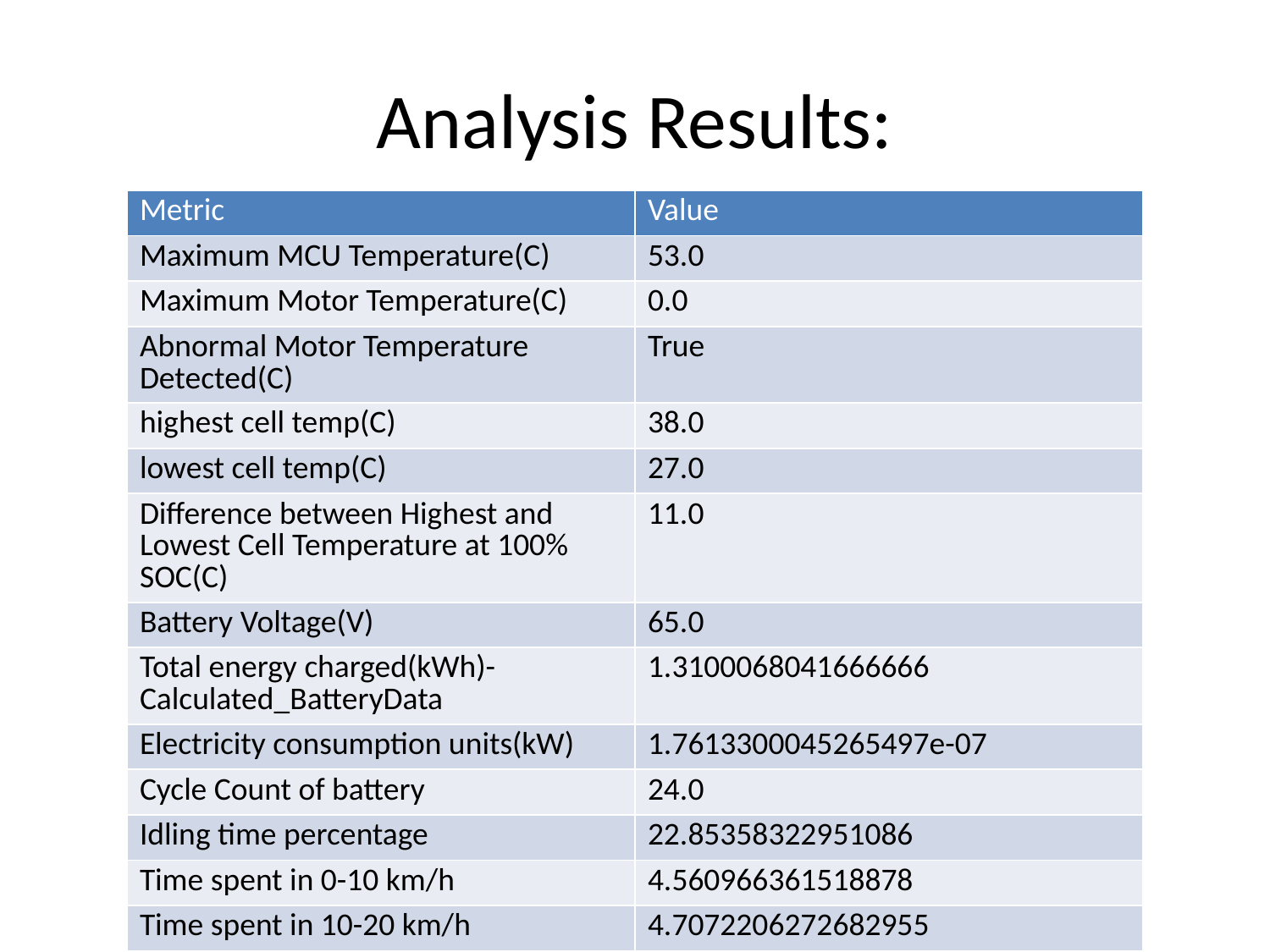

# Analysis Results:
| Metric | Value |
| --- | --- |
| Maximum MCU Temperature(C) | 53.0 |
| Maximum Motor Temperature(C) | 0.0 |
| Abnormal Motor Temperature Detected(C) | True |
| highest cell temp(C) | 38.0 |
| lowest cell temp(C) | 27.0 |
| Difference between Highest and Lowest Cell Temperature at 100% SOC(C) | 11.0 |
| Battery Voltage(V) | 65.0 |
| Total energy charged(kWh)- Calculated\_BatteryData | 1.3100068041666666 |
| Electricity consumption units(kW) | 1.7613300045265497e-07 |
| Cycle Count of battery | 24.0 |
| Idling time percentage | 22.85358322951086 |
| Time spent in 0-10 km/h | 4.560966361518878 |
| Time spent in 10-20 km/h | 4.7072206272682955 |